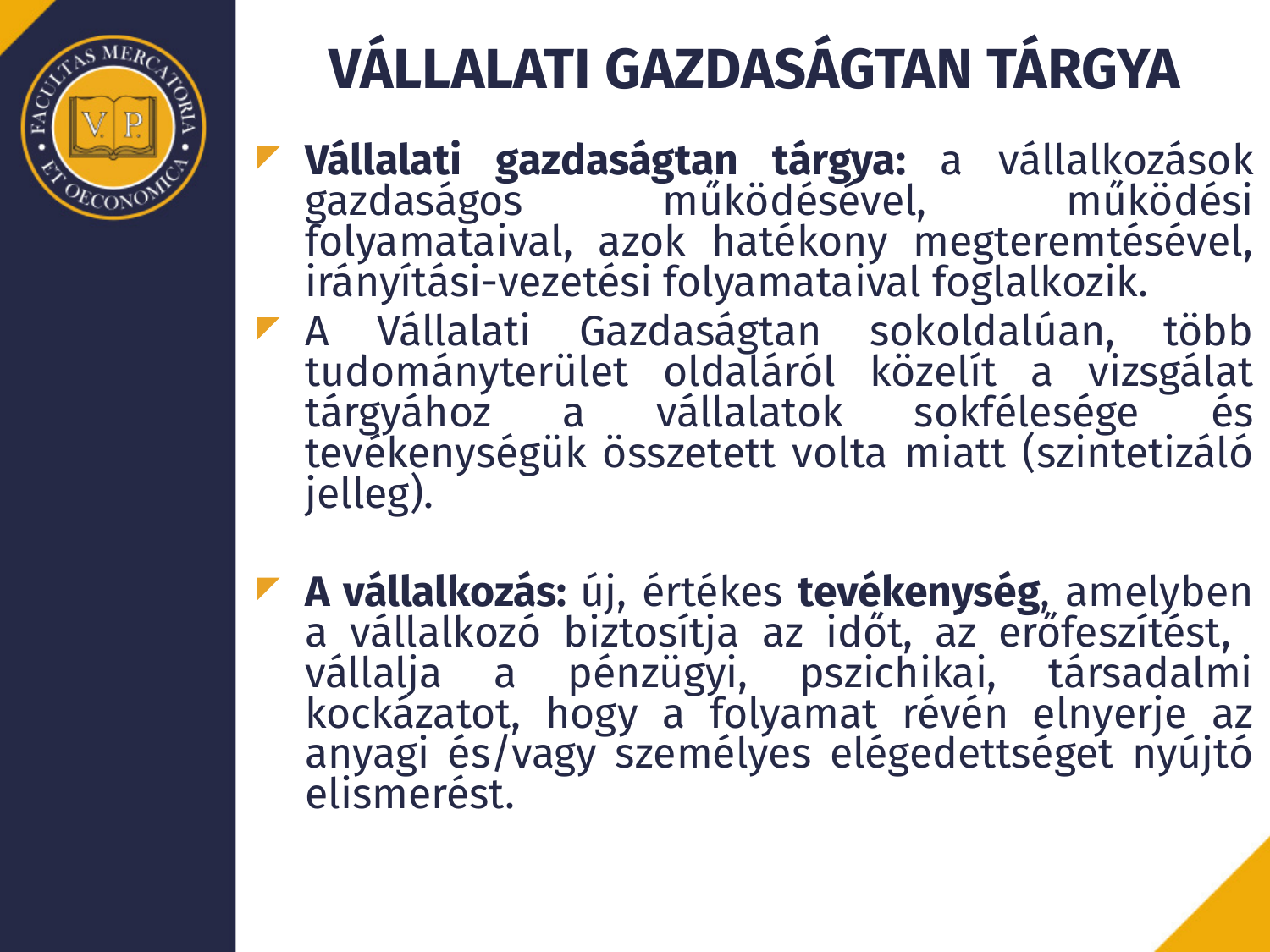

# VÁLLALATI GAZDASÁGTAN TÁRGYA
Vállalati gazdaságtan tárgya: a vállalkozások gazdaságos működésével, működési folyamataival, azok hatékony megteremtésével, irányítási-vezetési folyamataival foglalkozik.
A Vállalati Gazdaságtan sokoldalúan, több tudományterület oldaláról közelít a vizsgálat tárgyához a vállalatok sokfélesége és tevékenységük összetett volta miatt (szintetizáló jelleg).

A vállalkozás: új, értékes tevékenység, amelyben a vállalkozó biztosítja az időt, az erőfeszítést,  vállalja a pénzügyi, pszichikai, társadalmi kockázatot, hogy a folyamat révén elnyerje az anyagi és/vagy személyes elégedettséget nyújtó elismerést.